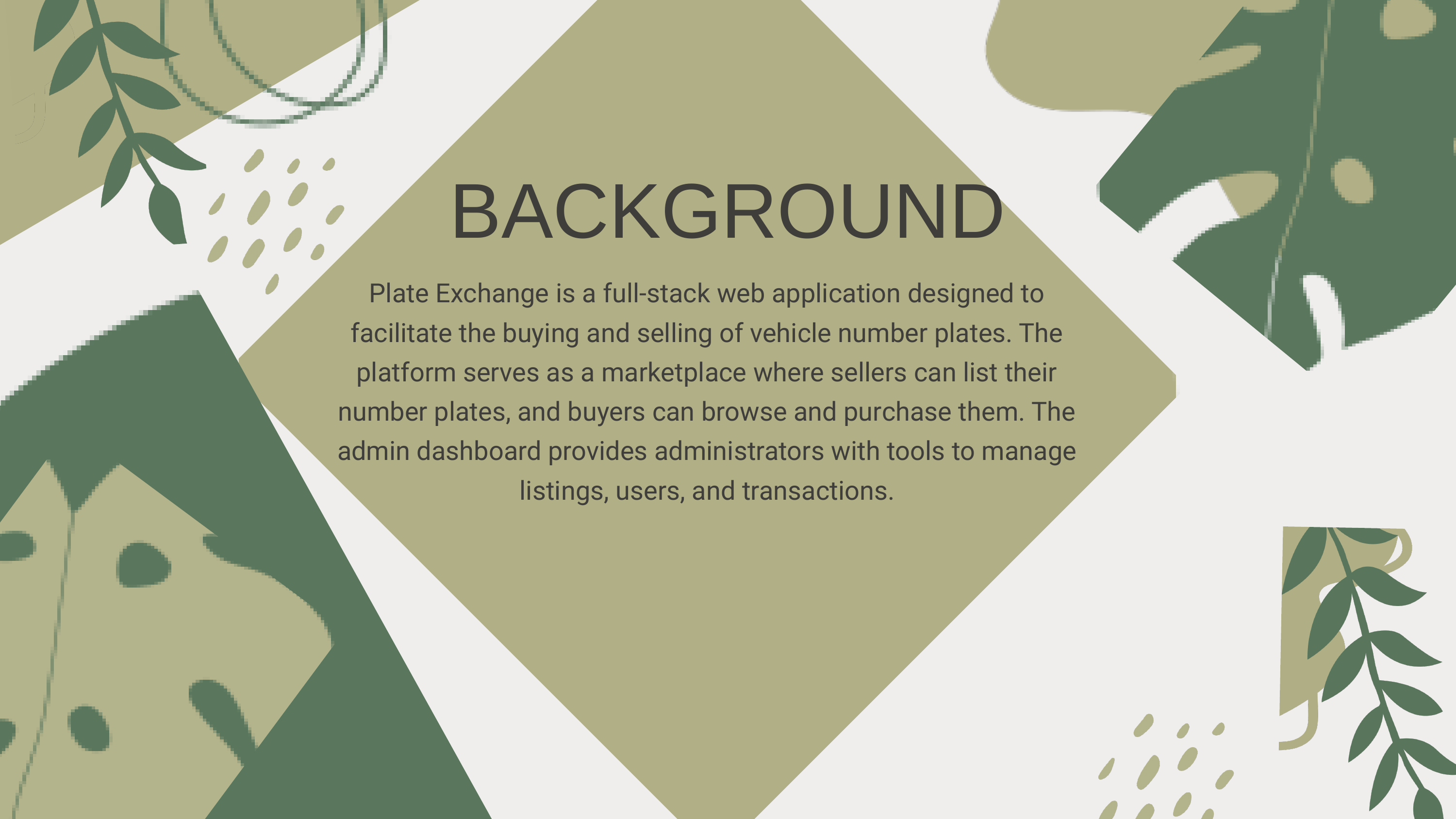

BACKGROUND
Plate Exchange is a full-stack web application designed to facilitate the buying and selling of vehicle number plates. The platform serves as a marketplace where sellers can list their number plates, and buyers can browse and purchase them. The admin dashboard provides administrators with tools to manage listings, users, and transactions.